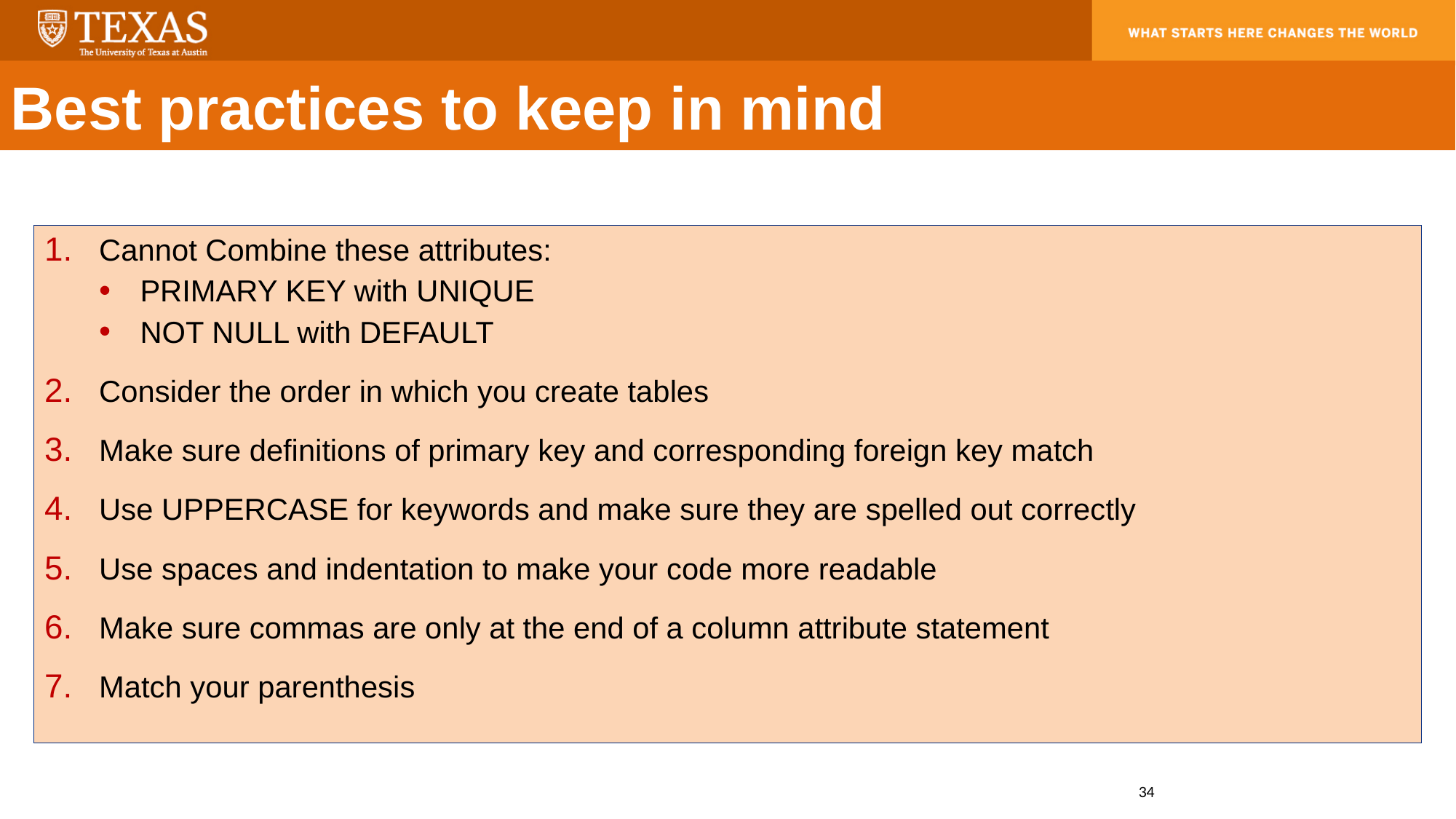

Best practices to keep in mind
Cannot Combine these attributes:
PRIMARY KEY with UNIQUE
NOT NULL with DEFAULT
Consider the order in which you create tables
Make sure definitions of primary key and corresponding foreign key match
Use UPPERCASE for keywords and make sure they are spelled out correctly
Use spaces and indentation to make your code more readable
Make sure commas are only at the end of a column attribute statement
Match your parenthesis

34